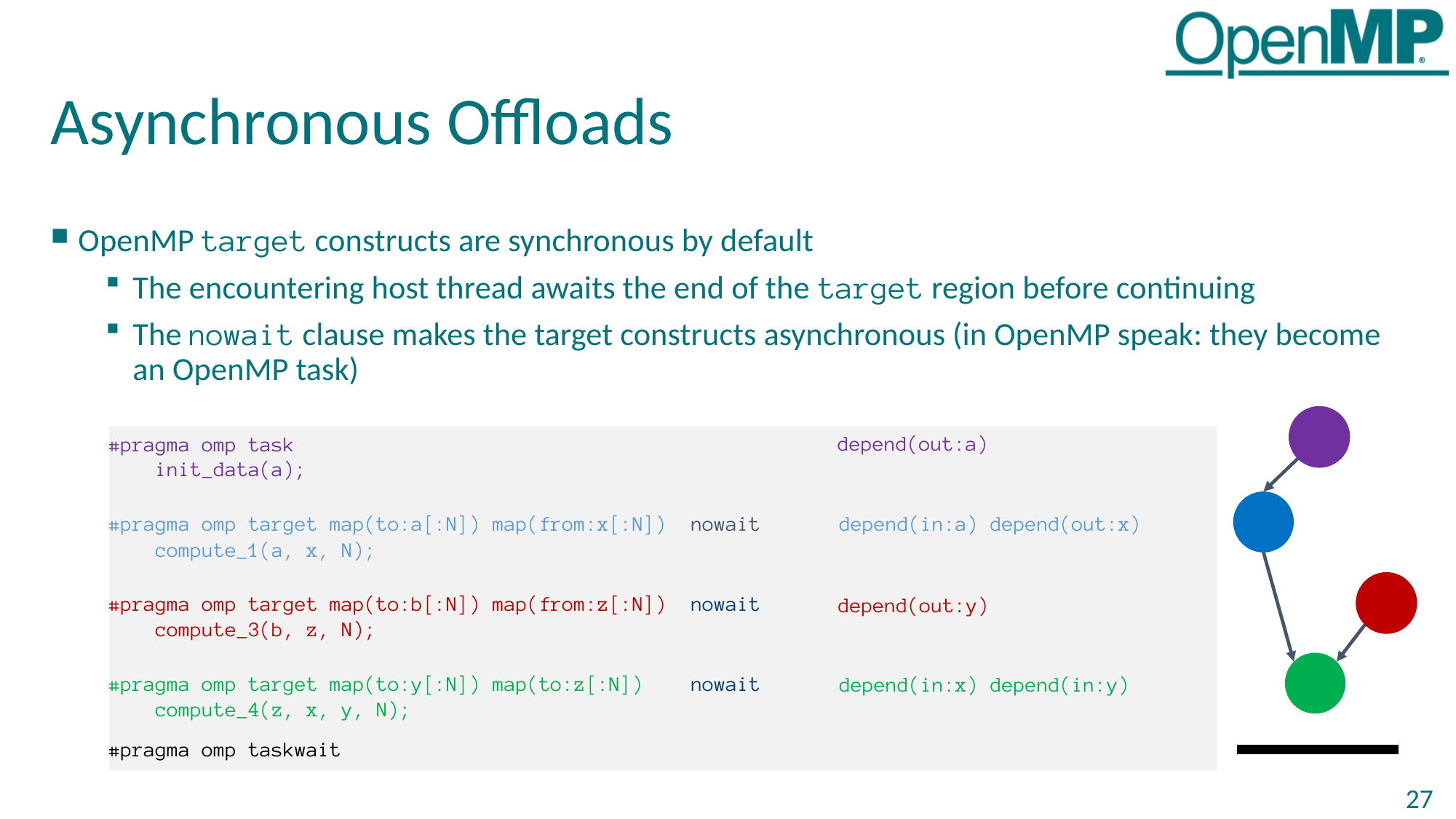

# Asynchronous Offloads
OpenMP target constructs are synchronous by default
The encountering host thread awaits the end of the target region before continuing
The nowait clause makes the target constructs asynchronous (in OpenMP speak: they become an OpenMP task)

#pragma omp task
    init_data(a);

#pragma omp target map(to:a[:N]) map(from:x[:N])  nowait
    compute_1(a, x, N);

#pragma omp target map(to:b[:N]) map(from:z[:N])  nowait
    compute_3(b, z, N);

#pragma omp target map(to:y[:N]) map(to:z[:N])    nowait
    compute_4(z, x, y, N);

#pragma omp taskwait
depend(out:a)

depend(in:a) depend(out:x)

depend(out:y)

depend(in:x) depend(in:y)
27